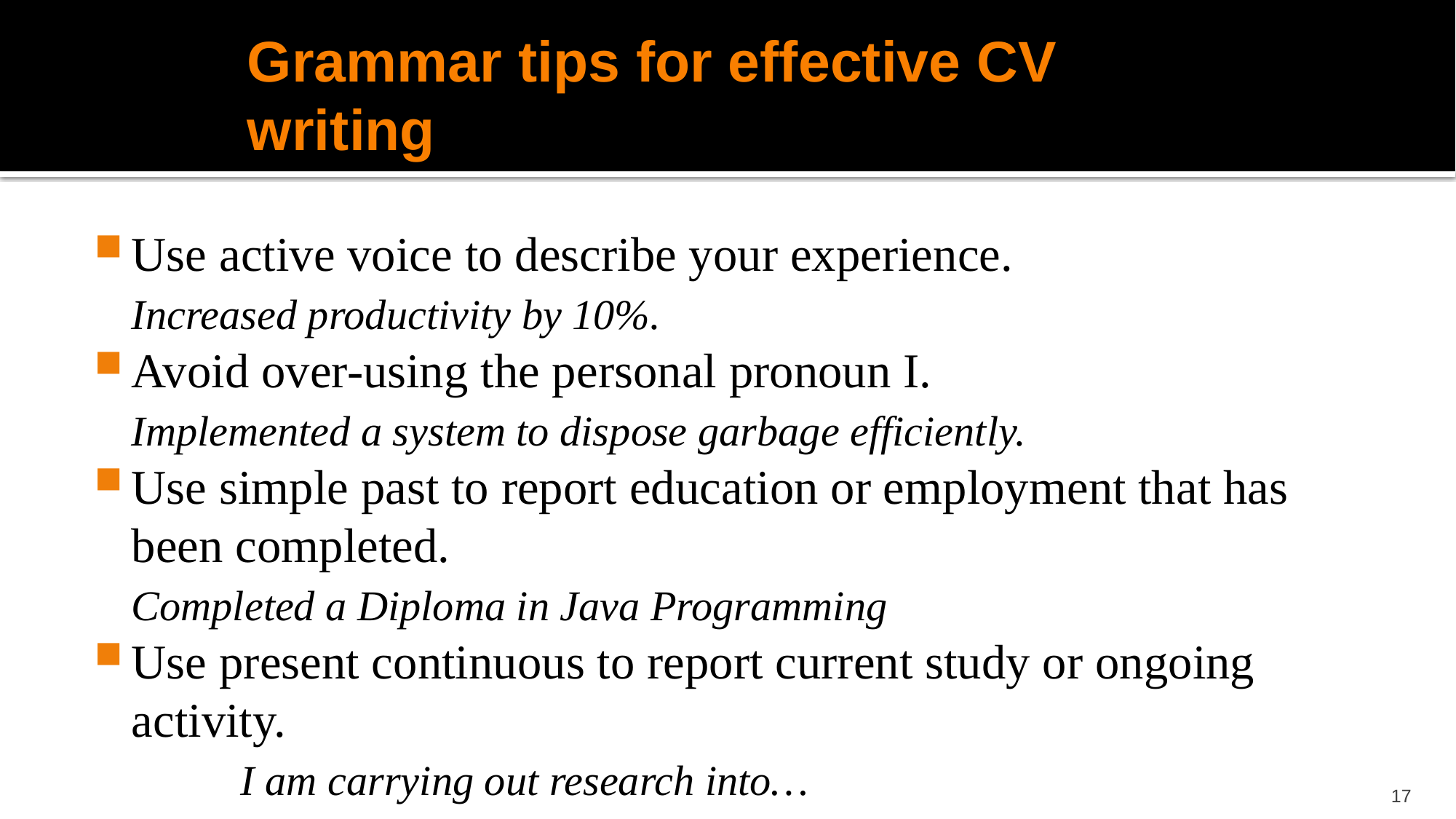

# Grammar tips for effective CV writing
Use active voice to describe your experience.
	Increased productivity by 10%.
Avoid over-using the personal pronoun I.
	Implemented a system to dispose garbage efficiently.
Use simple past to report education or employment that has been completed.
	Completed a Diploma in Java Programming
Use present continuous to report current study or ongoing activity.
		I am carrying out research into…

17